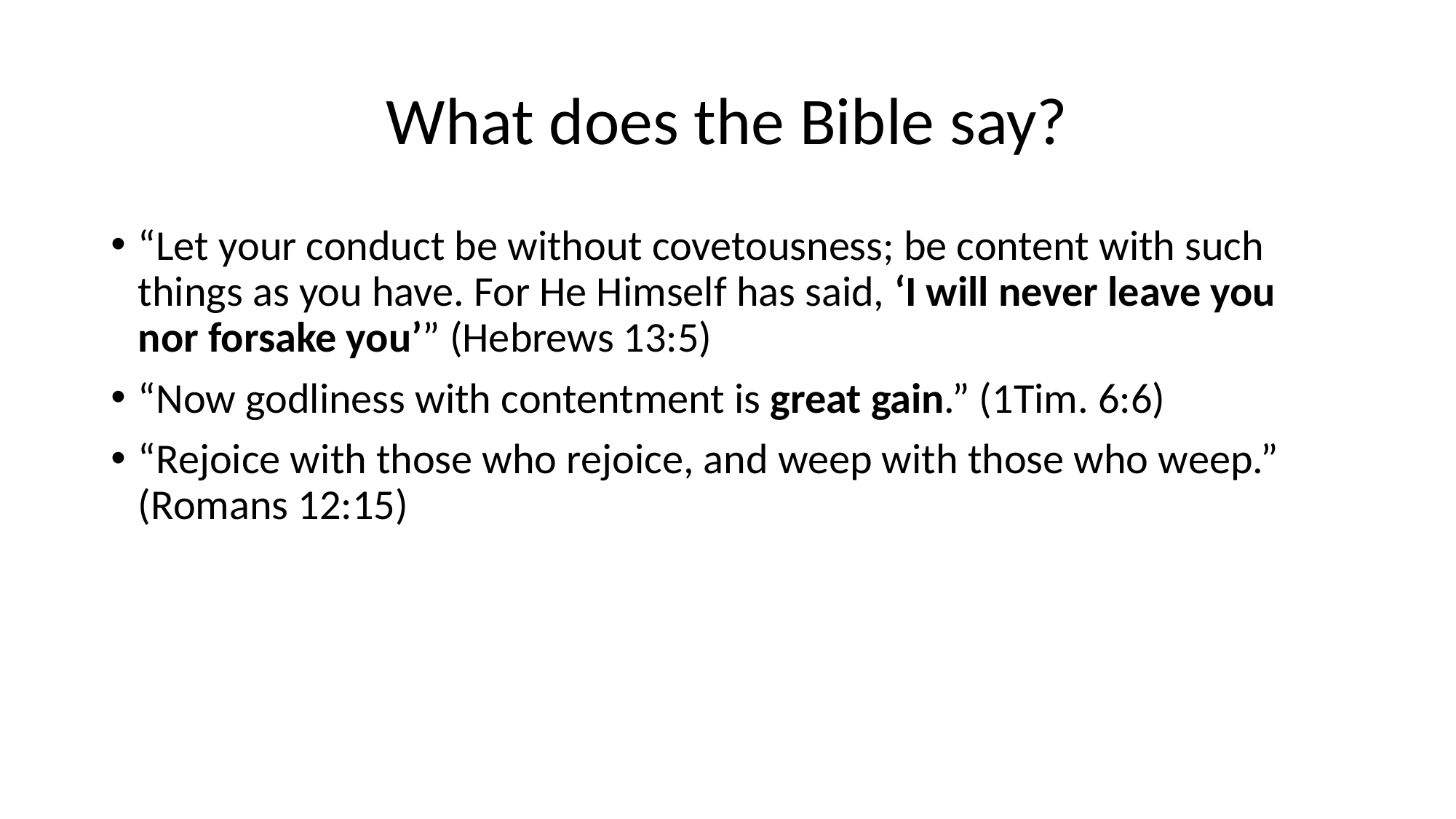

# What does the Bible say?
“Let your conduct be without covetousness; be content with such things as you have. For He Himself has said, ‘I will never leave you nor forsake you’” (Hebrews 13:5)
“Now godliness with contentment is great gain.” (1Tim. 6:6)
“Rejoice with those who rejoice, and weep with those who weep.” (Romans 12:15)